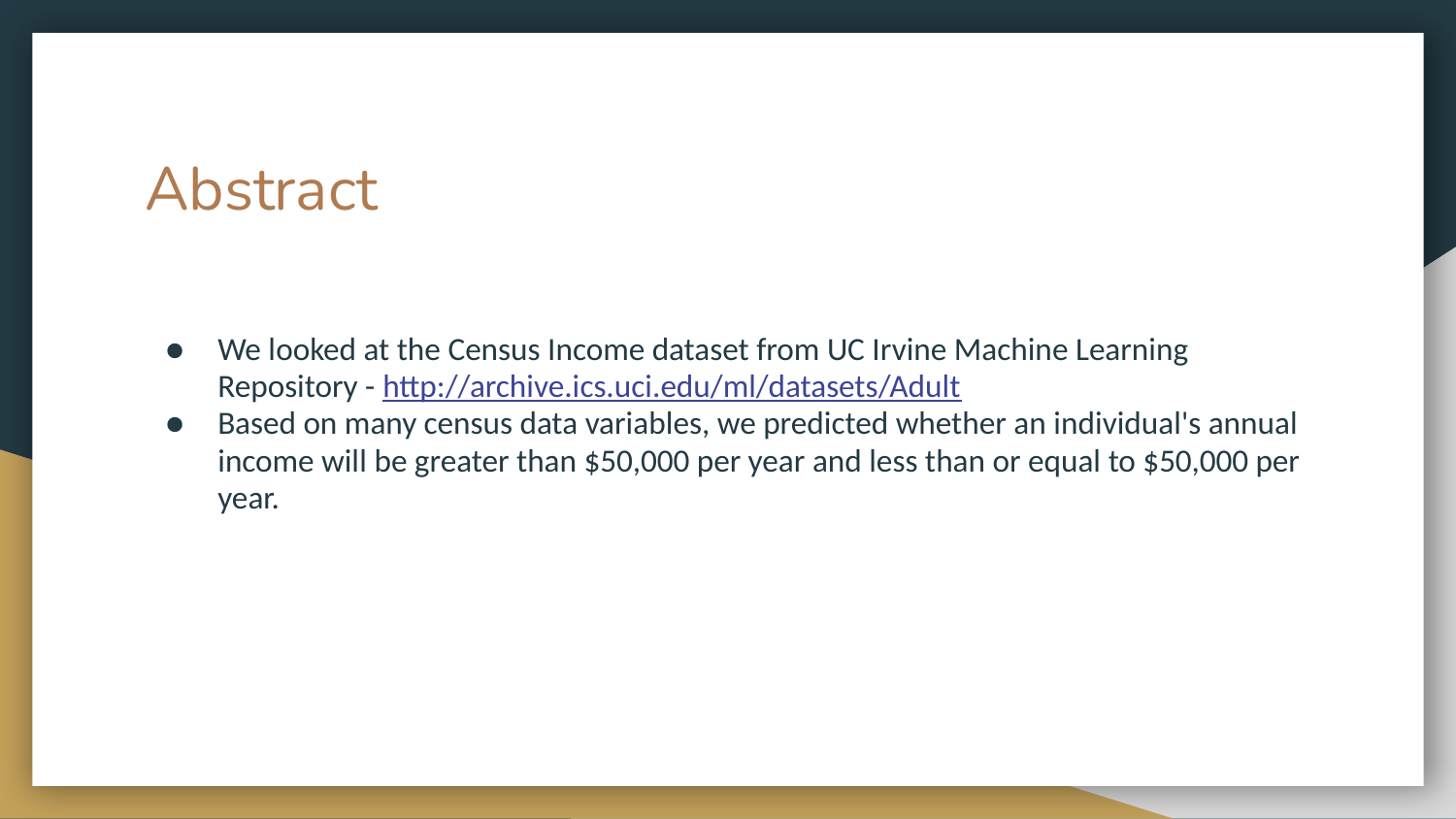

# Abstract
We looked at the Census Income dataset from UC Irvine Machine Learning Repository - http://archive.ics.uci.edu/ml/datasets/Adult
Based on many census data variables, we predicted whether an individual's annual income will be greater than $50,000 per year and less than or equal to $50,000 per year.